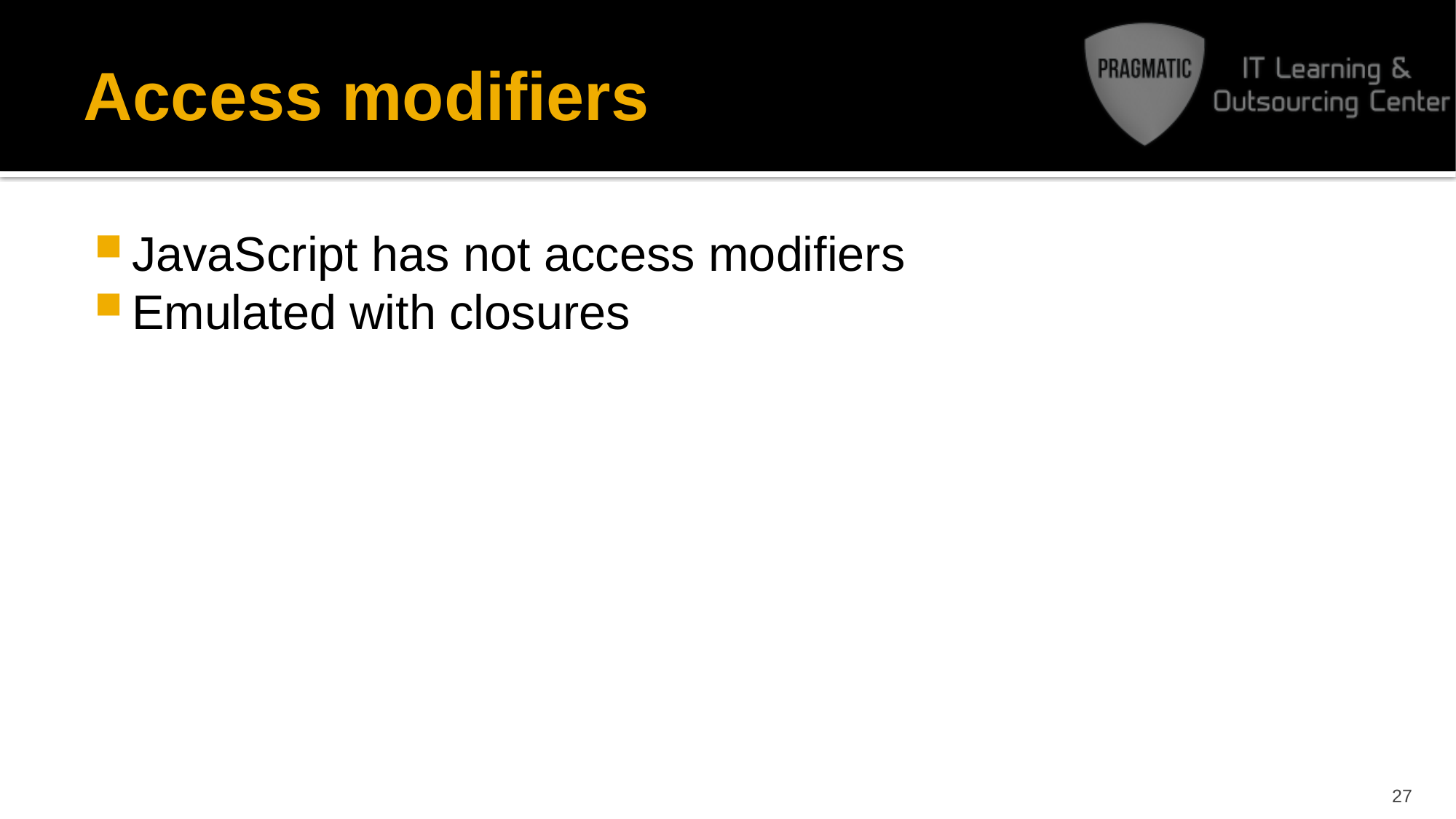

# Access modifiers
JavaScript has not access modifiers
Emulated with closures
27